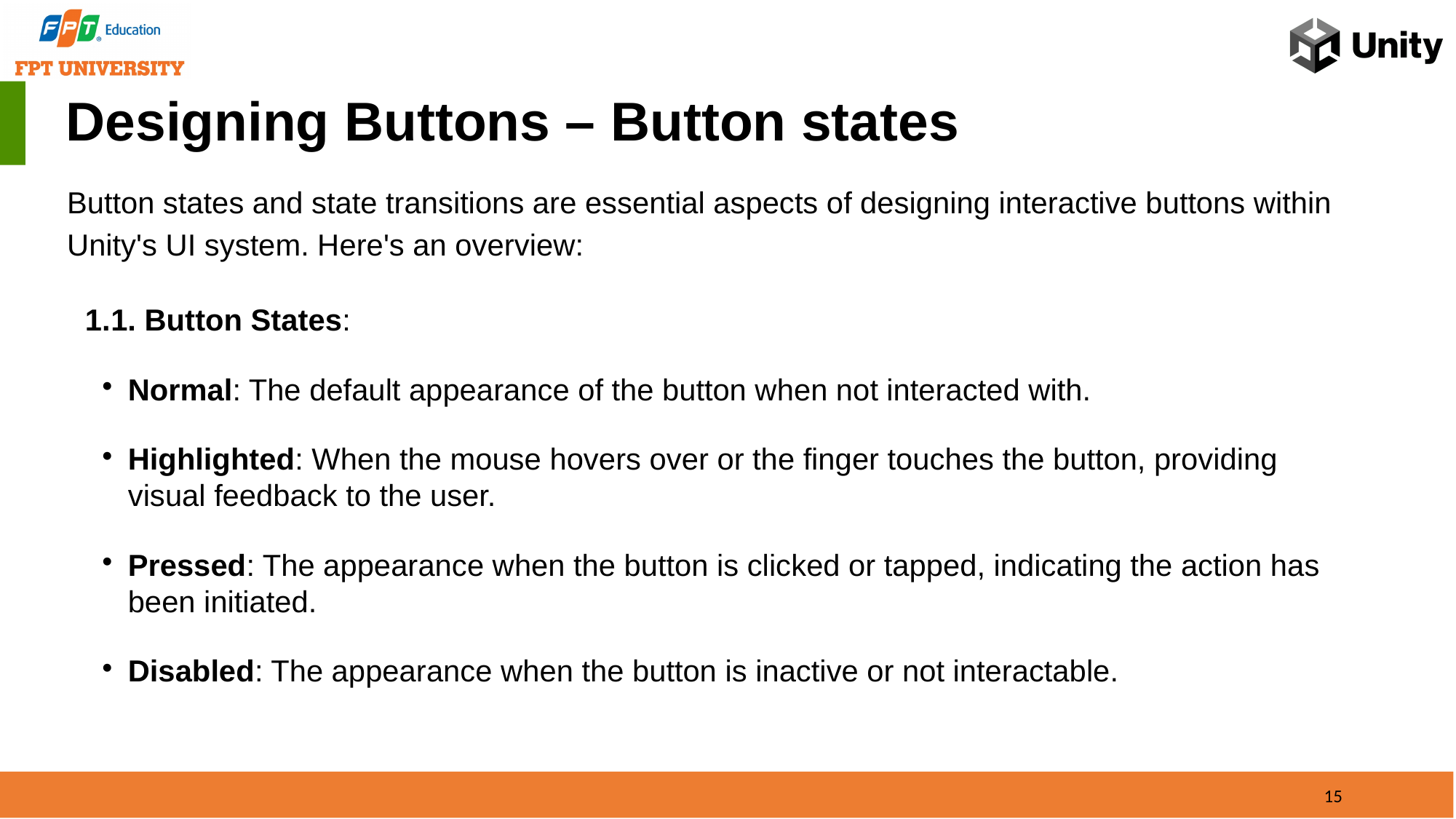

Designing Buttons – Button states
Button states and state transitions are essential aspects of designing interactive buttons within Unity's UI system. Here's an overview:
1. Button States:
Normal: The default appearance of the button when not interacted with.
Highlighted: When the mouse hovers over or the finger touches the button, providing visual feedback to the user.
Pressed: The appearance when the button is clicked or tapped, indicating the action has been initiated.
Disabled: The appearance when the button is inactive or not interactable.

15